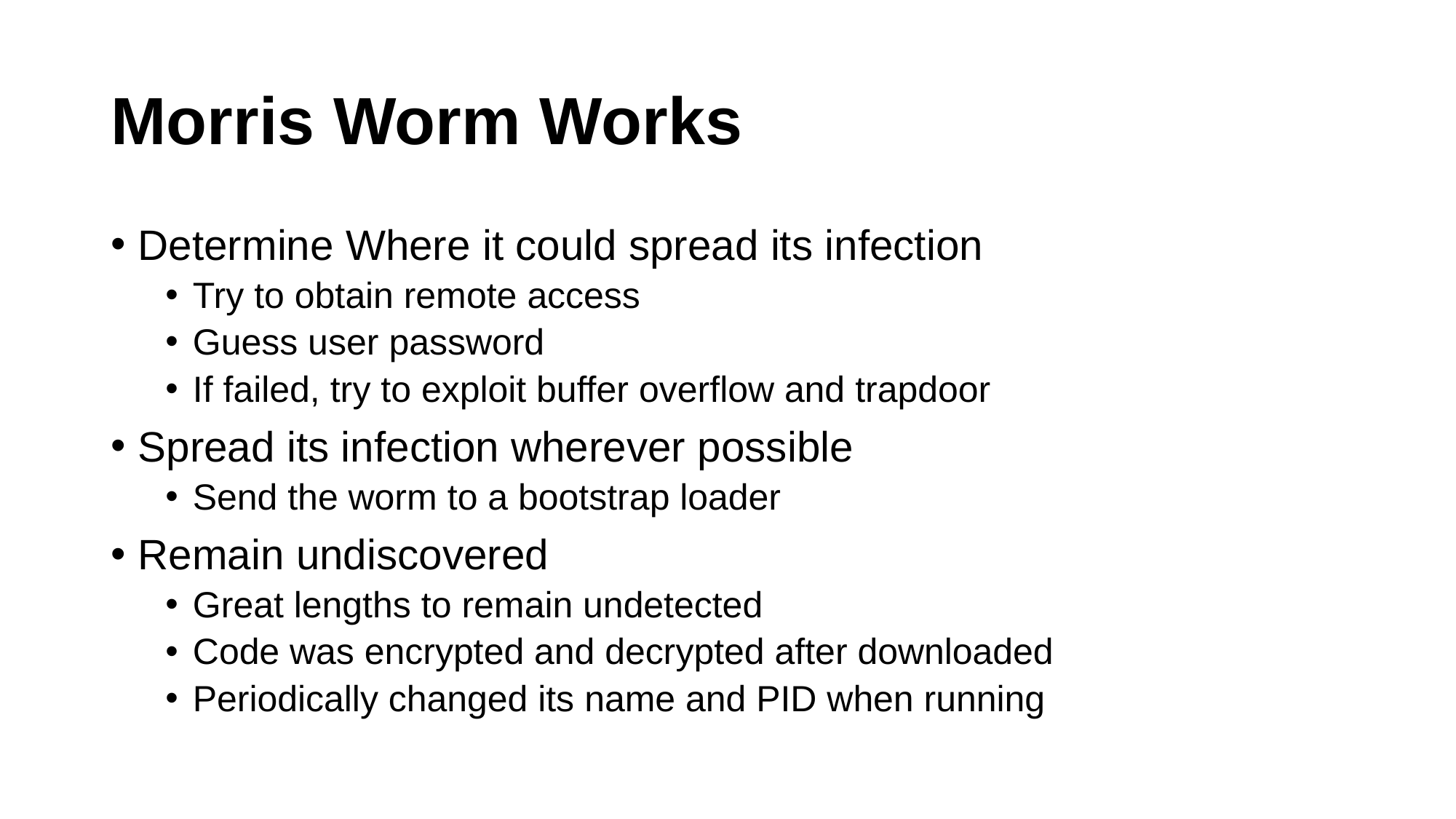

# Morris Worm Works
Determine Where it could spread its infection
Try to obtain remote access
Guess user password
If failed, try to exploit buffer overflow and trapdoor
Spread its infection wherever possible
Send the worm to a bootstrap loader
Remain undiscovered
Great lengths to remain undetected
Code was encrypted and decrypted after downloaded
Periodically changed its name and PID when running